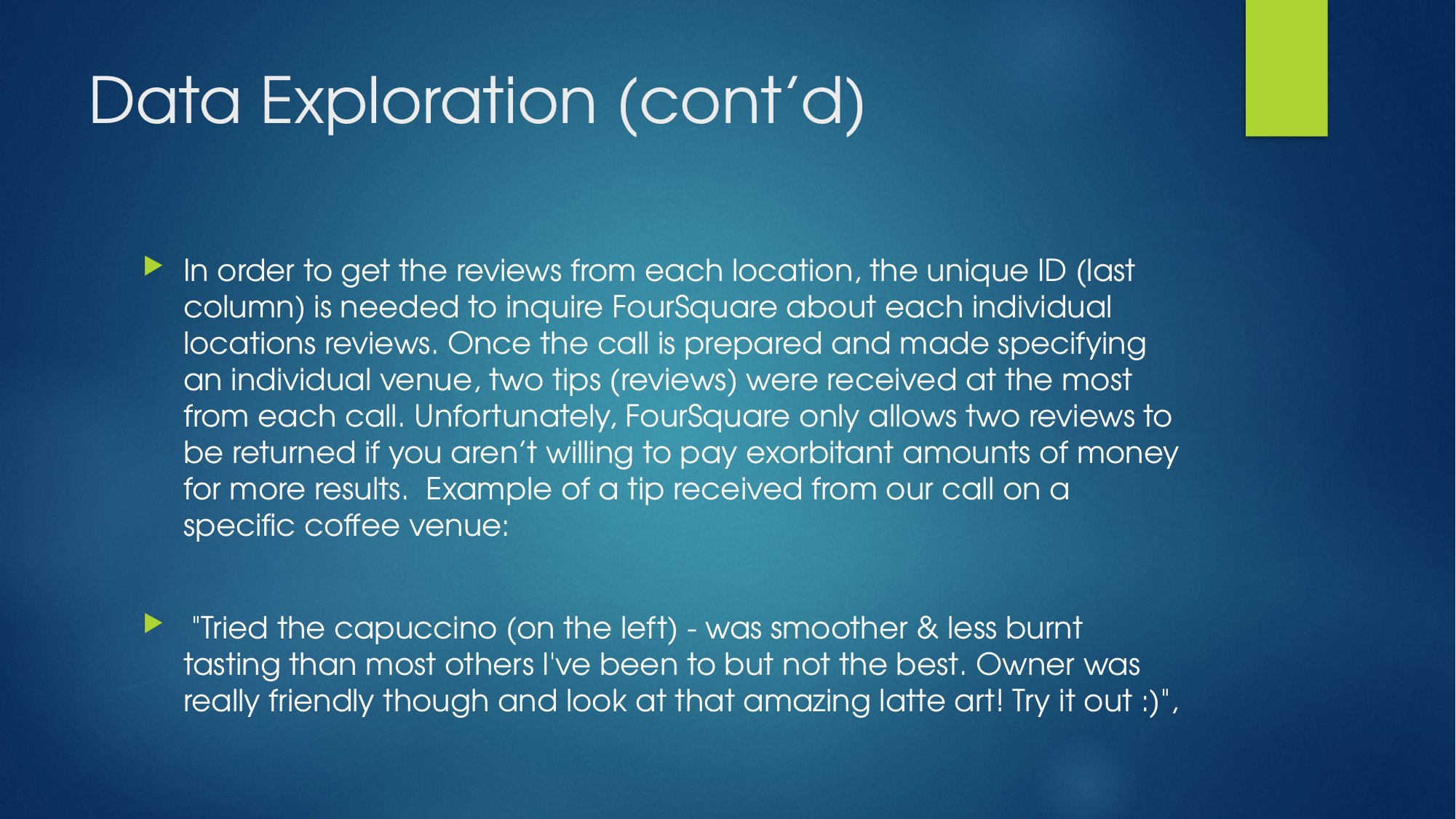

# Data Exploration (cont’d)
In order to get the reviews from each location, the unique ID (last column) is needed to inquire FourSquare about each individual locations reviews. Once the call is prepared and made specifying an individual venue, two tips (reviews) were received at the most from each call. Unfortunately, FourSquare only allows two reviews to be returned if you aren’t willing to pay exorbitant amounts of money for more results.  Example of a tip received from our call on a specific coffee venue:

 "Tried the capuccino (on the left) - was smoother & less burnt tasting than most others I've been to but not the best. Owner was really friendly though and look at that amazing latte art! Try it out :)",